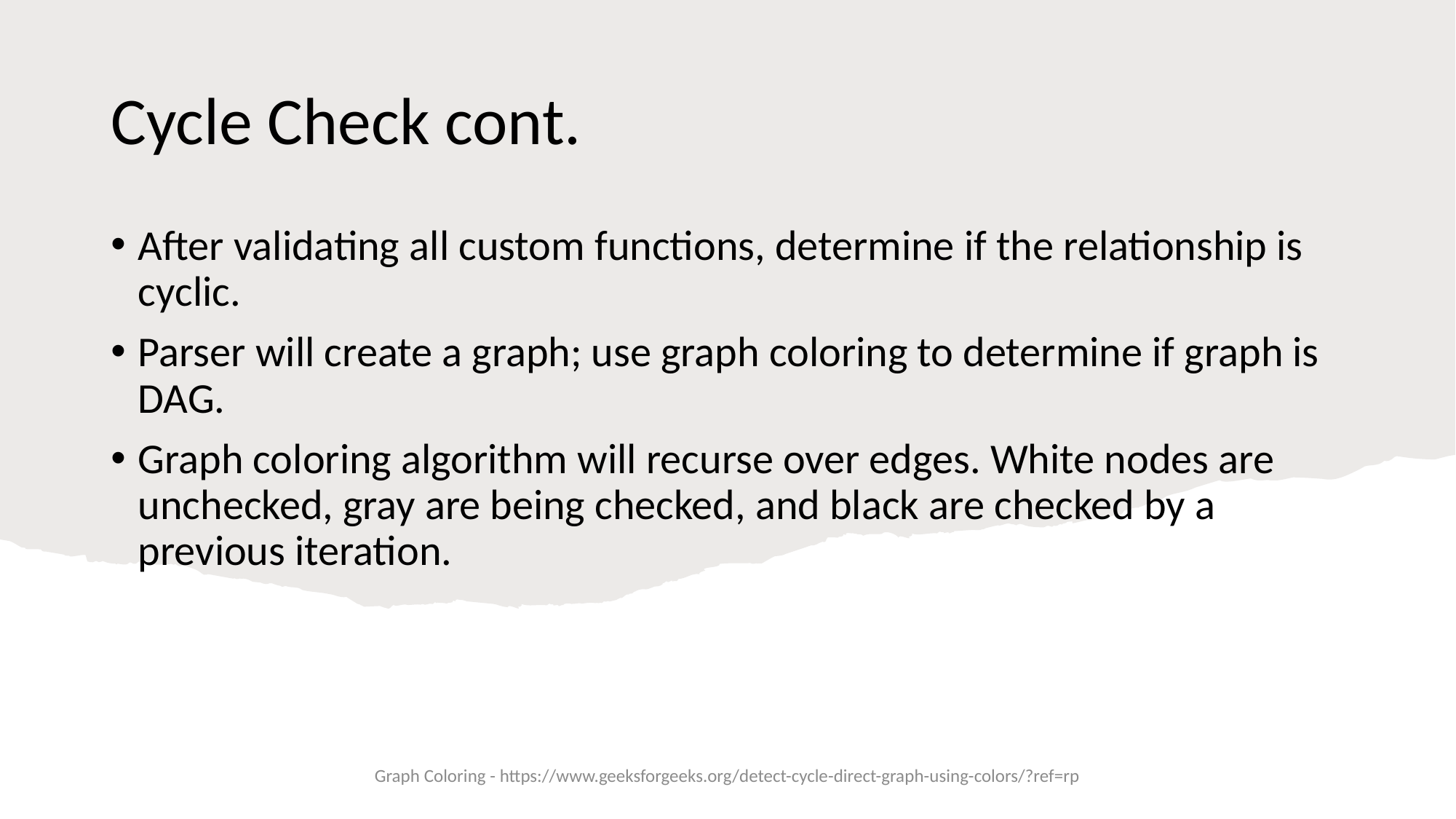

# Cycle Check cont.
After validating all custom functions, determine if the relationship is cyclic.
Parser will create a graph; use graph coloring to determine if graph is DAG.
Graph coloring algorithm will recurse over edges. White nodes are unchecked, gray are being checked, and black are checked by a previous iteration.

24
Graph Coloring - https://www.geeksforgeeks.org/detect-cycle-direct-graph-using-colors/?ref=rp